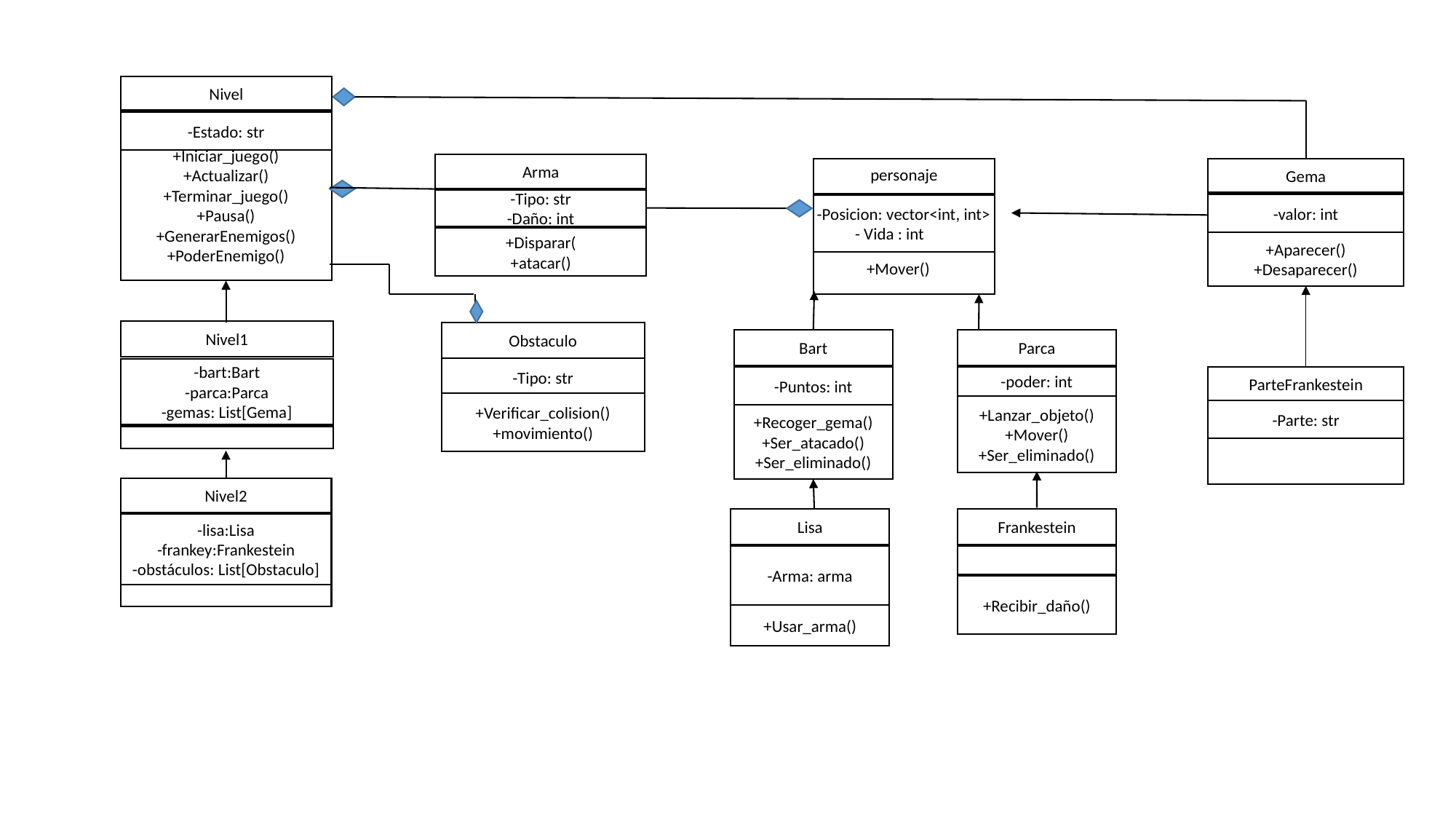

Nivel

-Estado: str
+Iniciar_juego()
+Actualizar()
+Terminar_juego()
+Pausa()
+GenerarEnemigos()
+PoderEnemigo()

Arma
              personaje

Gema

-Tipo: str
-Daño: int
-valor: int

-Posicion: vector<int, int>
          - Vida : int

+Disparar(
+atacar()
+Aparecer()
+Desaparecer()

             +Mover()

Nivel1
Obstaculo
Bart
Parca
-Tipo: str
-bart:Bart
-parca:Parca
-gemas: List[Gema]
ParteFrankestein
-Puntos: int
-poder: int
+Verificar_colision()
+movimiento()
+Lanzar_objeto()
+Mover()
+Ser_eliminado()
-Parte: str
+Recoger_gema()
+Ser_atacado()
+Ser_eliminado()

Nivel2
Lisa
Frankestein
-lisa:Lisa
-frankey:Frankestein
-obstáculos: List[Obstaculo]
-Arma: arma

+Recibir_daño()

+Usar_arma()